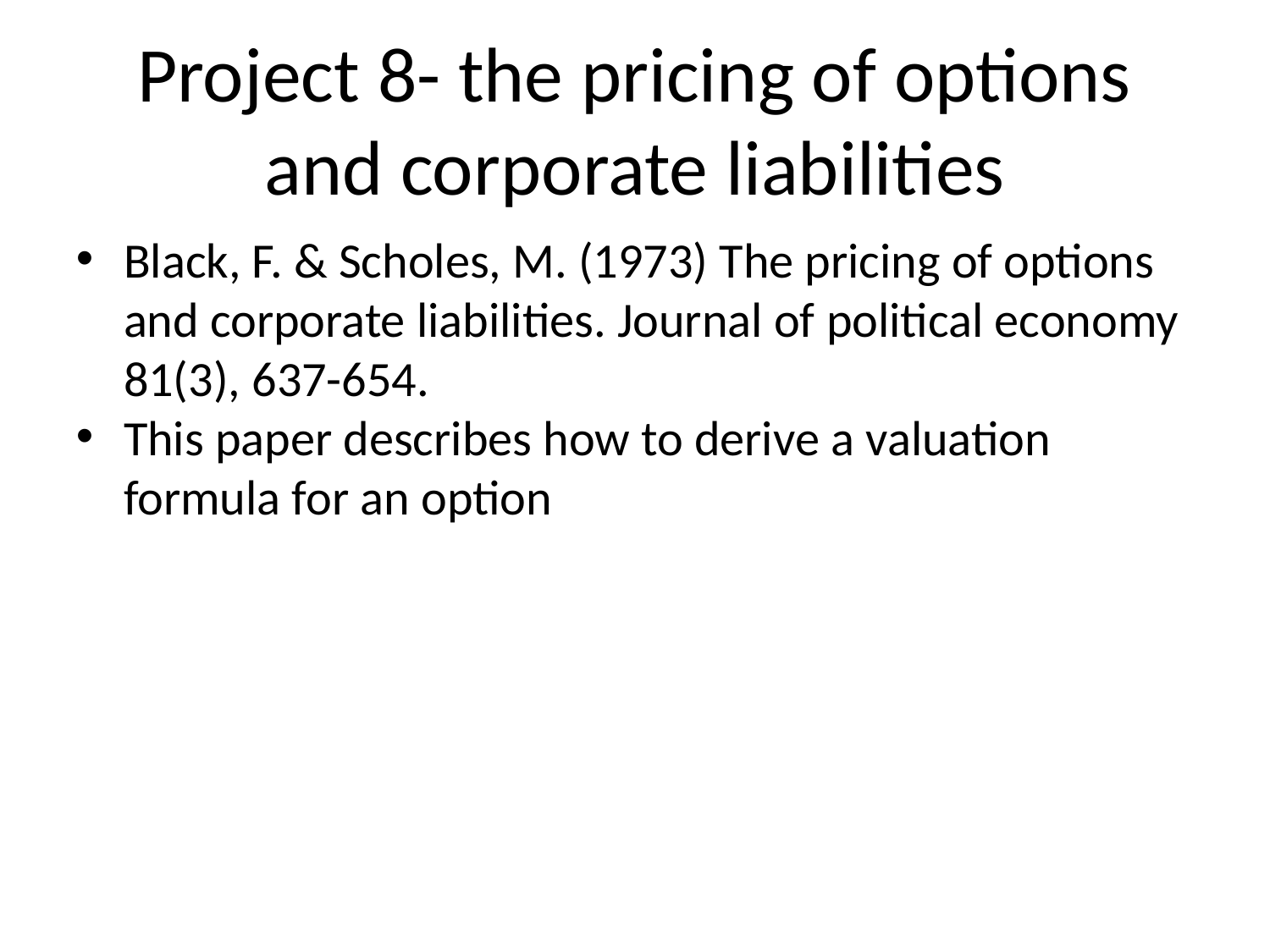

Project 8- the pricing of options and corporate liabilities
Black, F. & Scholes, M. (1973) The pricing of options and corporate liabilities. Journal of political economy 81(3), 637-654.
This paper describes how to derive a valuation formula for an option